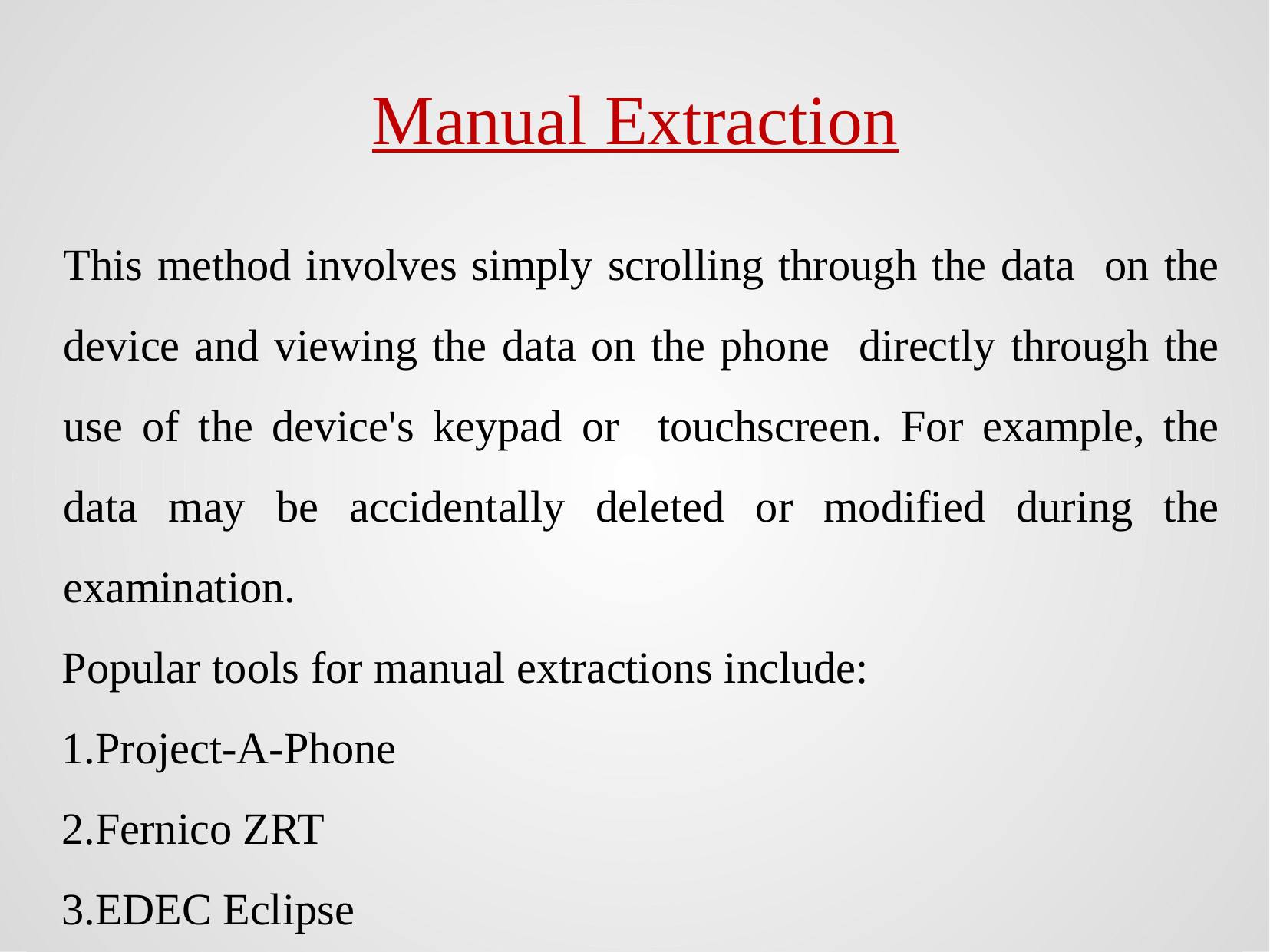

# Manual Extraction
This method involves simply scrolling through the data  on the device and viewing the data on the phone  directly through the use of the device's keypad or  touchscreen. For example, the data may be accidentally deleted or modified during the examination.
Popular tools for manual extractions include:
1.Project-A-Phone
2.Fernico ZRT
3.EDEC Eclipse